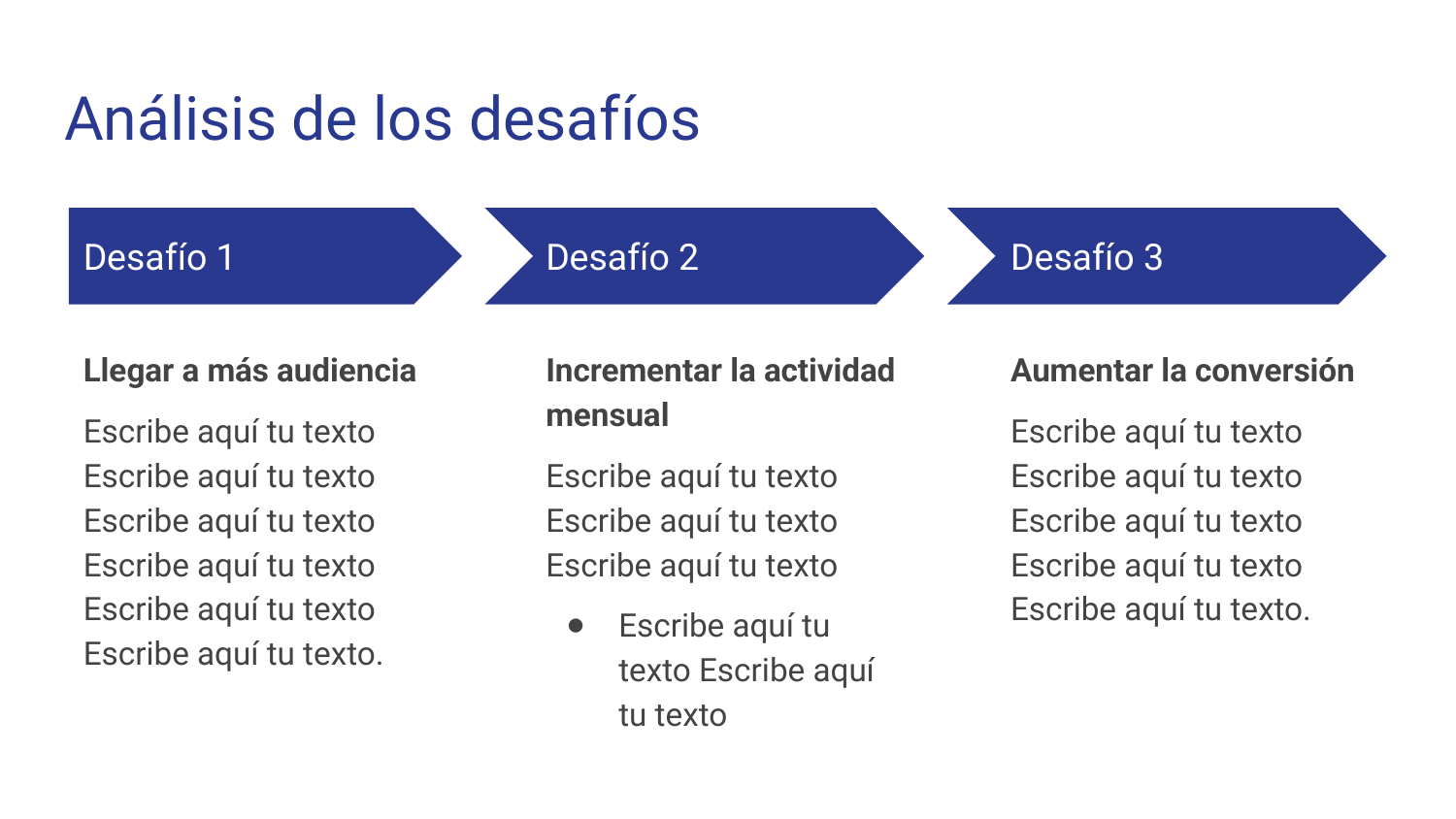

# Análisis de los desafíos

Desafío 1
Desafío 2
Desafío 3
Llegar a más audiencia
Escribe aquí tu texto Escribe aquí tu texto Escribe aquí tu texto Escribe aquí tu texto Escribe aquí tu texto Escribe aquí tu texto.
Incrementar la actividad mensual
Escribe aquí tu texto Escribe aquí tu texto Escribe aquí tu texto
Escribe aquí tu texto Escribe aquí tu texto
Aumentar la conversión
Escribe aquí tu texto Escribe aquí tu texto Escribe aquí tu texto Escribe aquí tu texto Escribe aquí tu texto.